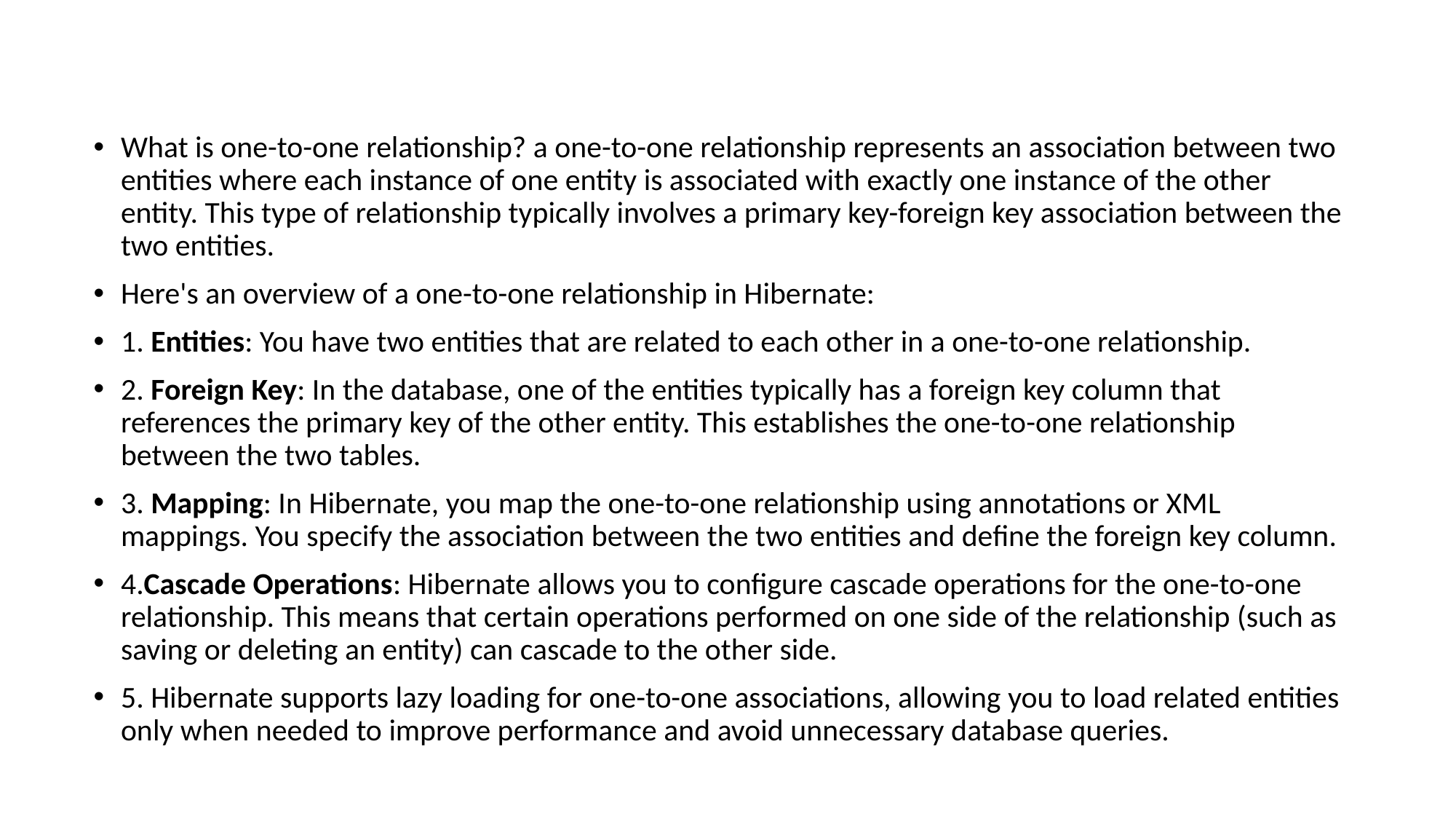

#
What is one-to-one relationship? a one-to-one relationship represents an association between two entities where each instance of one entity is associated with exactly one instance of the other entity. This type of relationship typically involves a primary key-foreign key association between the two entities.
Here's an overview of a one-to-one relationship in Hibernate:
1. Entities: You have two entities that are related to each other in a one-to-one relationship.
2. Foreign Key: In the database, one of the entities typically has a foreign key column that references the primary key of the other entity. This establishes the one-to-one relationship between the two tables.
3. Mapping: In Hibernate, you map the one-to-one relationship using annotations or XML mappings. You specify the association between the two entities and define the foreign key column.
4.Cascade Operations: Hibernate allows you to configure cascade operations for the one-to-one relationship. This means that certain operations performed on one side of the relationship (such as saving or deleting an entity) can cascade to the other side.
5. Hibernate supports lazy loading for one-to-one associations, allowing you to load related entities only when needed to improve performance and avoid unnecessary database queries.